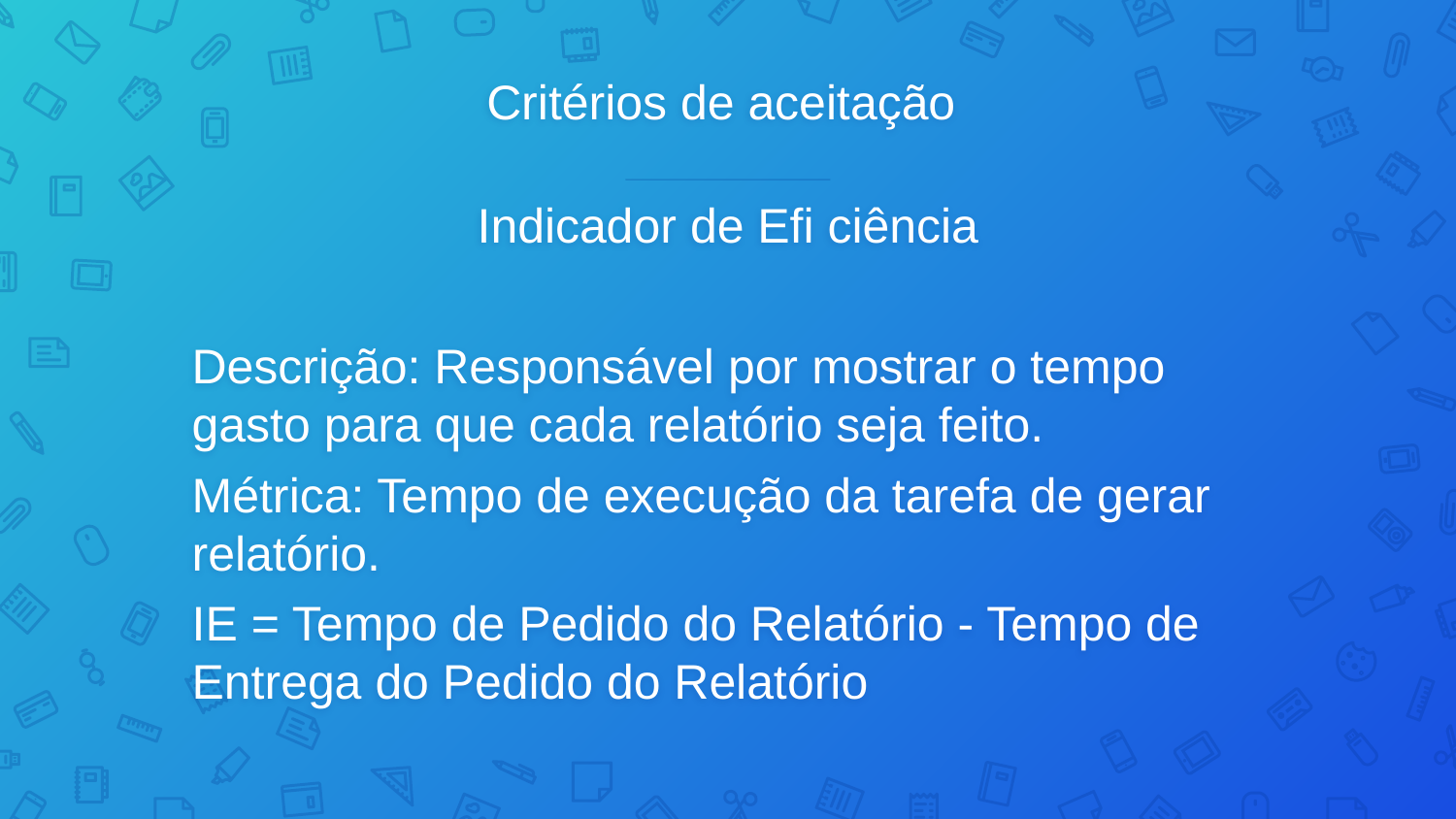

# Critérios de aceitação
Indicador de Efi ciência

Descrição: Responsável por mostrar o tempo gasto para que cada relatório seja feito.
Métrica: Tempo de execução da tarefa de gerar relatório.
IE = Tempo de Pedido do Relatório - Tempo de Entrega do Pedido do Relatório